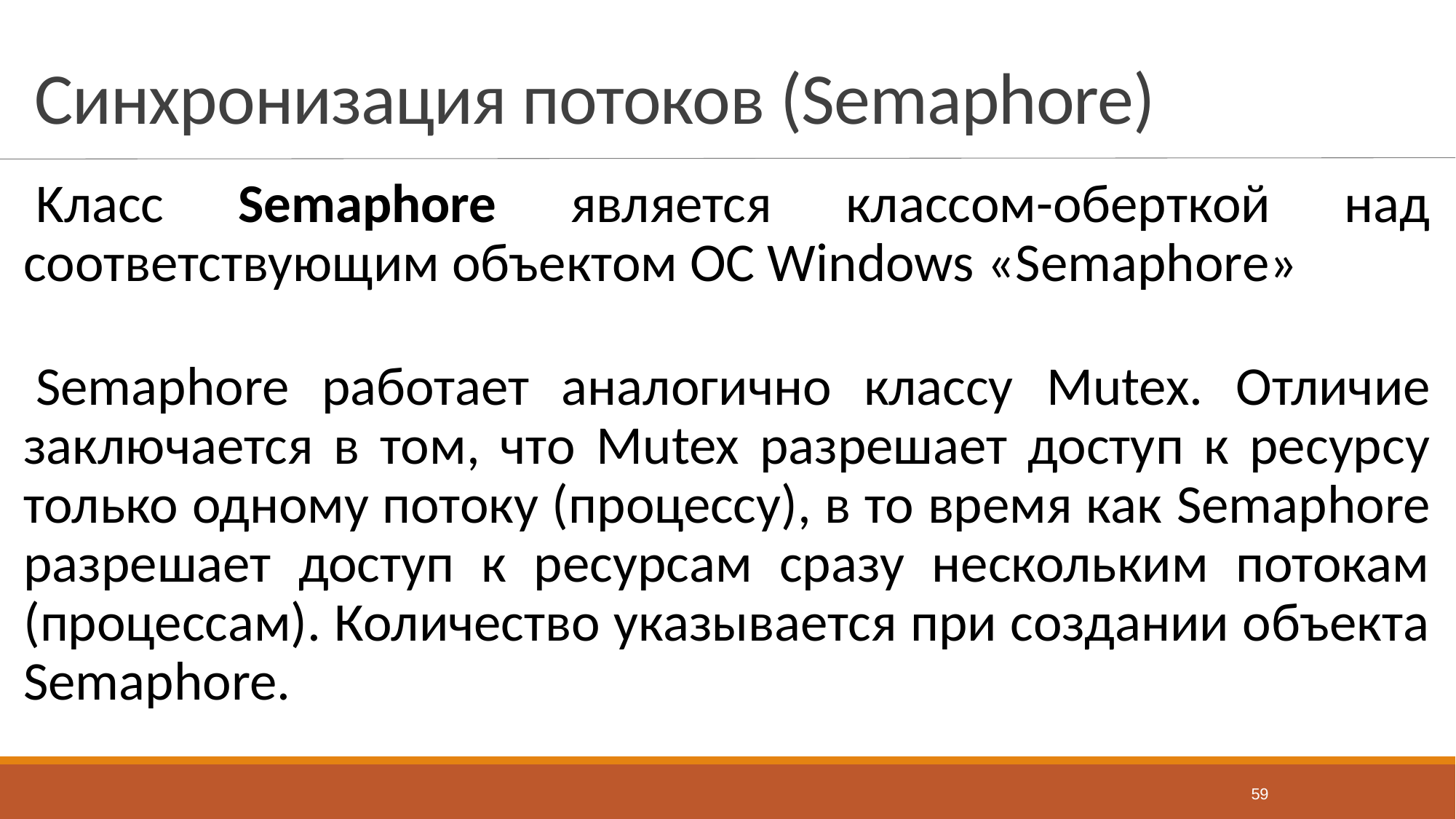

# Синхронизация потоков (Semaphore)
Kласс Semaphore является классом-оберткой над соответствующим объектом ОС Windows «Semaphore»

Semaphore работает аналогично классу Mutex. Отличие заключается в том, что Mutex разрешает доступ к ресурсу только одному потоку (процессу), в то время как Semaphore разрешает доступ к ресурсам сразу нескольким потокам (процессам). Количество указывается при создании объекта Semaphore.

59